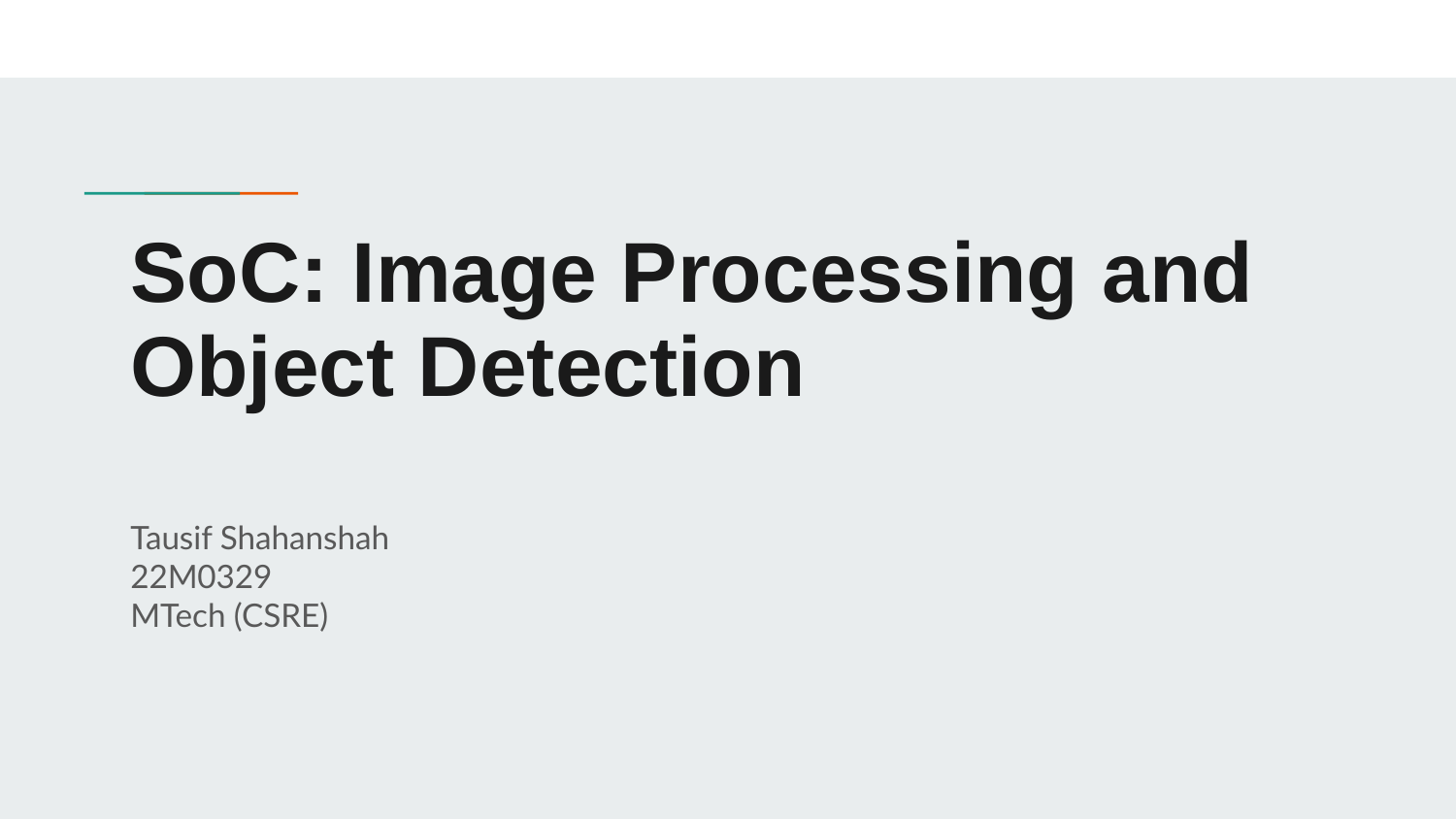

# SoC: Image Processing and Object Detection
Tausif Shahanshah
22M0329
MTech (CSRE)